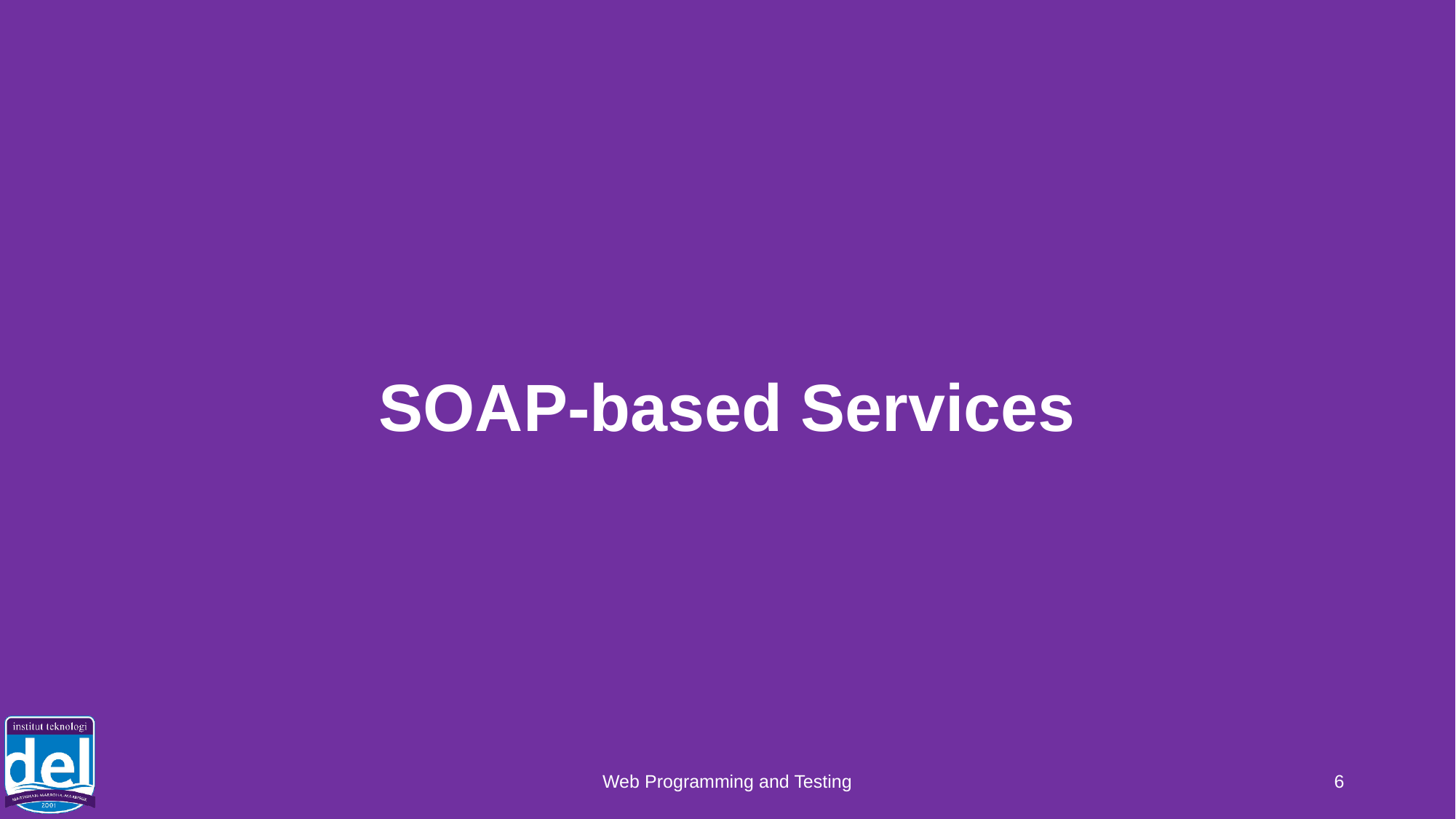

# SOAP-based Services
Web Programming and Testing
6